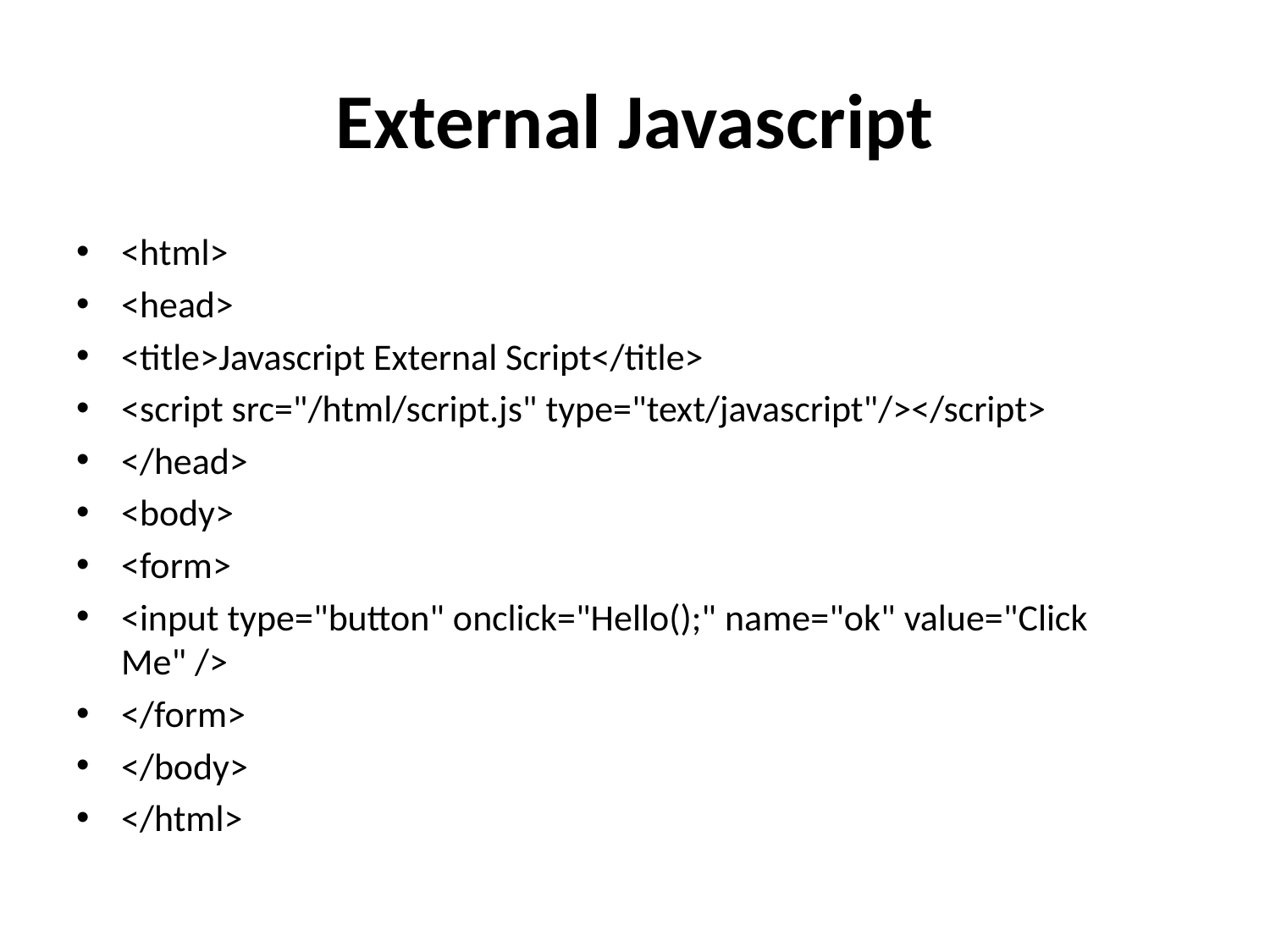

# External Javascript
<html>
<head>
<title>Javascript External Script</title>
<script src="/html/script.js" type="text/javascript"/></script>
</head>
<body>
<form>
<input type="button" onclick="Hello();" name="ok" value="Click Me" />
</form>
</body>
</html>